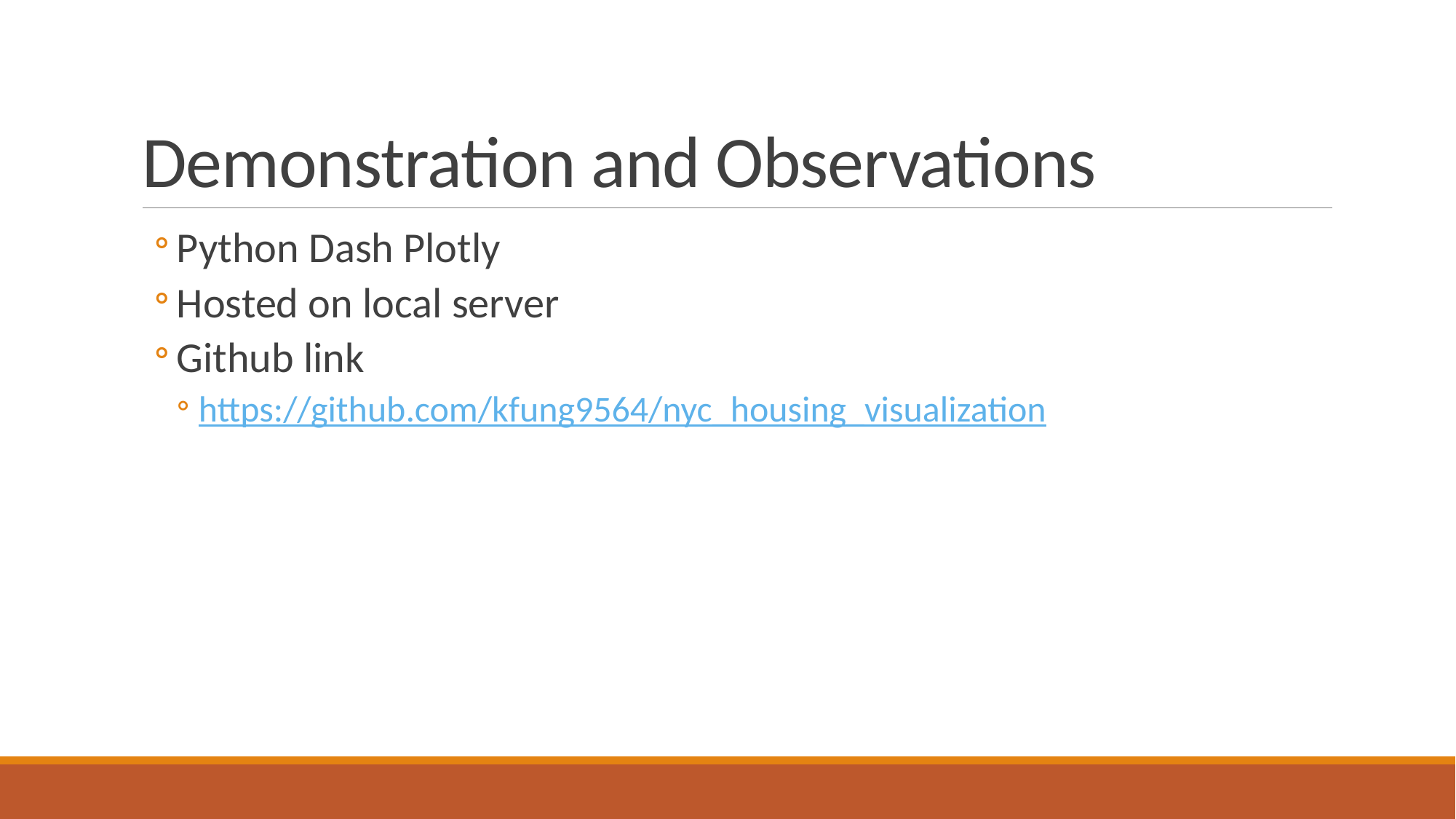

# Demonstration and Observations
Python Dash Plotly
Hosted on local server
Github link
https://github.com/kfung9564/nyc_housing_visualization